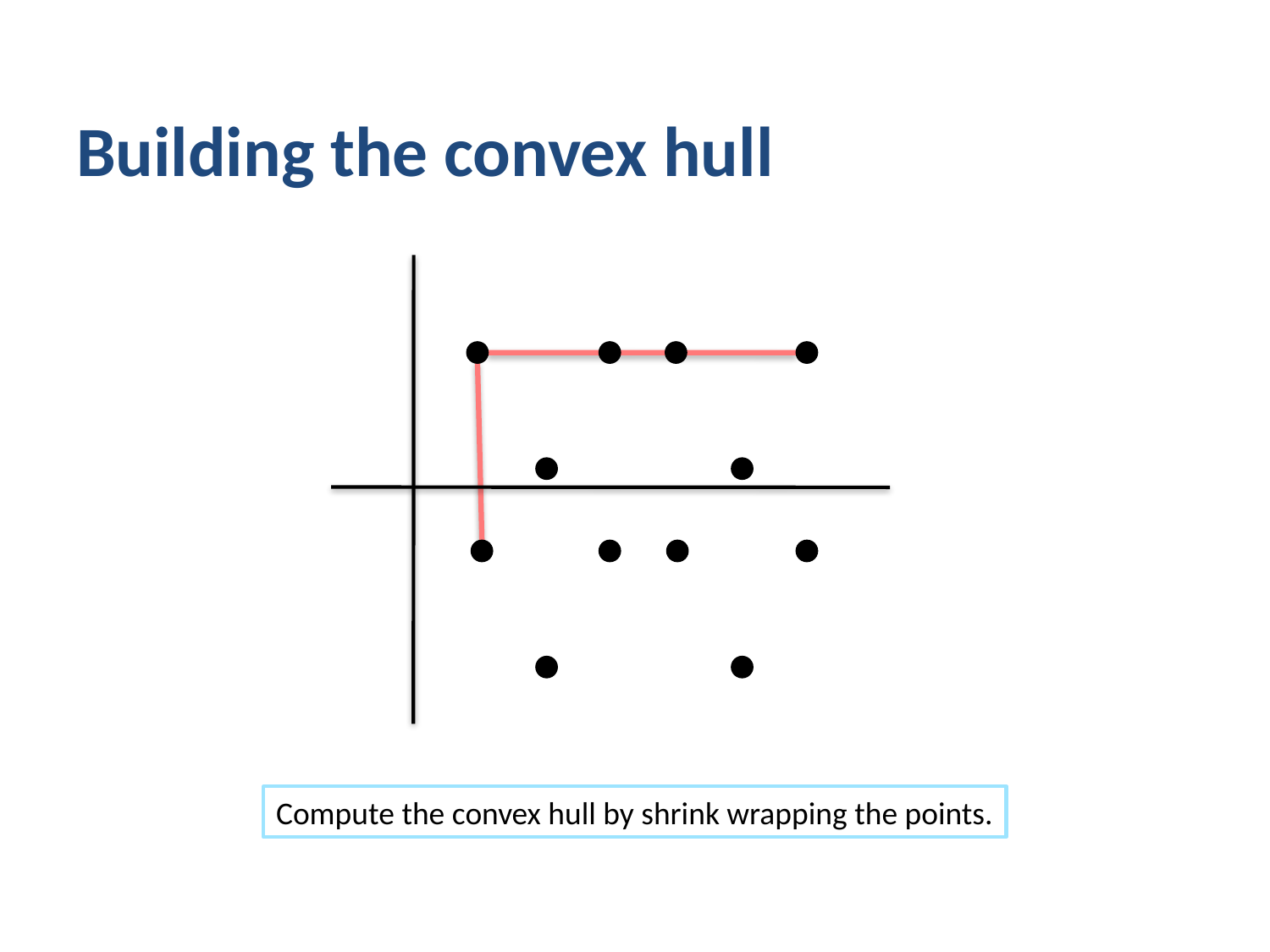

# Building the convex hull

Compute the convex hull by shrink wrapping the points.